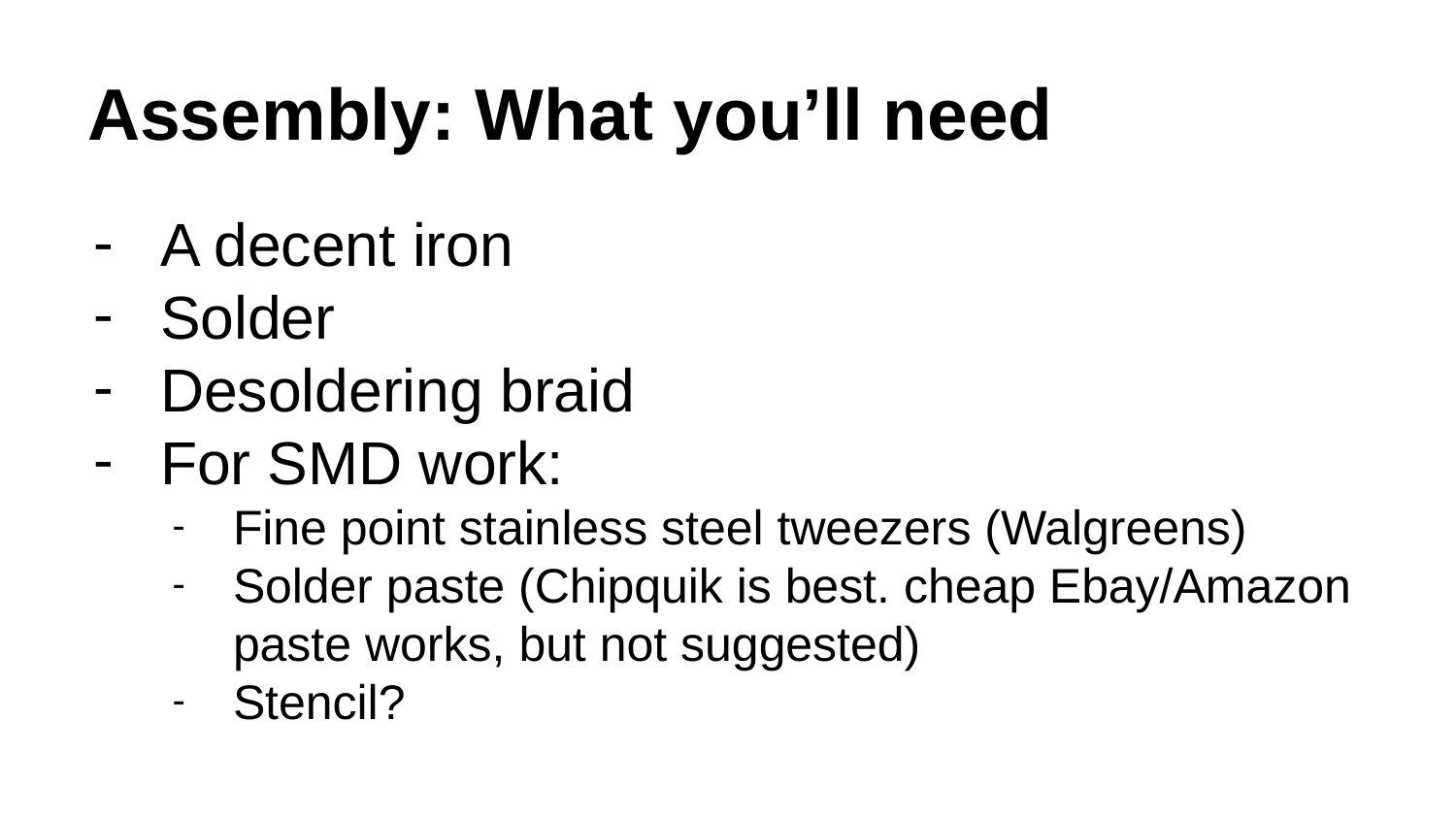

# Assembly: What you’ll need
A decent iron
Solder
Desoldering braid
For SMD work:
Fine point stainless steel tweezers (Walgreens)
Solder paste (Chipquik is best. cheap Ebay/Amazon paste works, but not suggested)
Stencil?